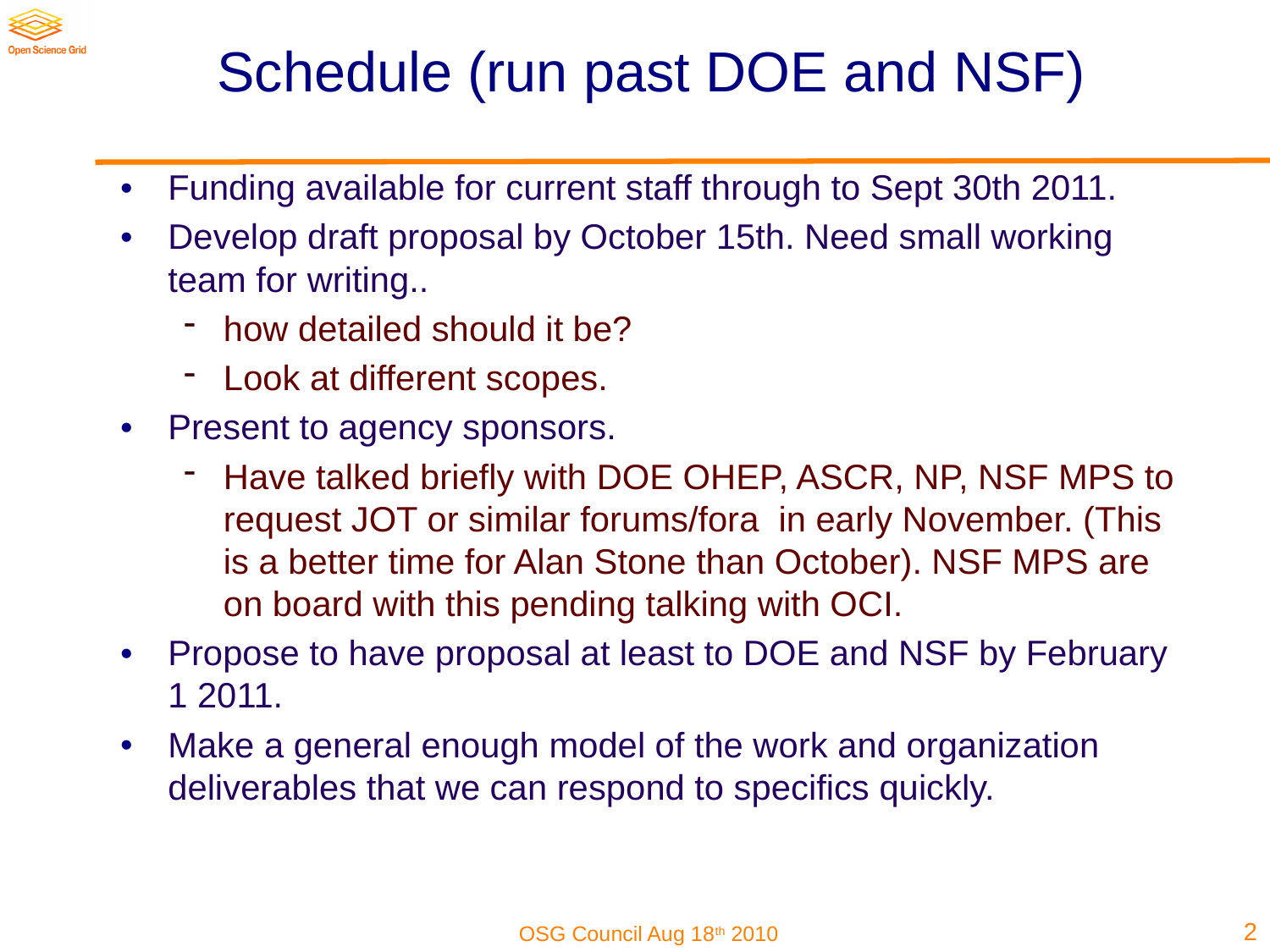

# Schedule (run past DOE and NSF)
Funding available for current staff through to Sept 30th 2011.
Develop draft proposal by October 15th. Need small working team for writing..
how detailed should it be?
Look at different scopes.
Present to agency sponsors.
Have talked briefly with DOE OHEP, ASCR, NP, NSF MPS to request JOT or similar forums/fora  in early November. (This is a better time for Alan Stone than October). NSF MPS are on board with this pending talking with OCI.
Propose to have proposal at least to DOE and NSF by February 1 2011.
Make a general enough model of the work and organization deliverables that we can respond to specifics quickly.

2